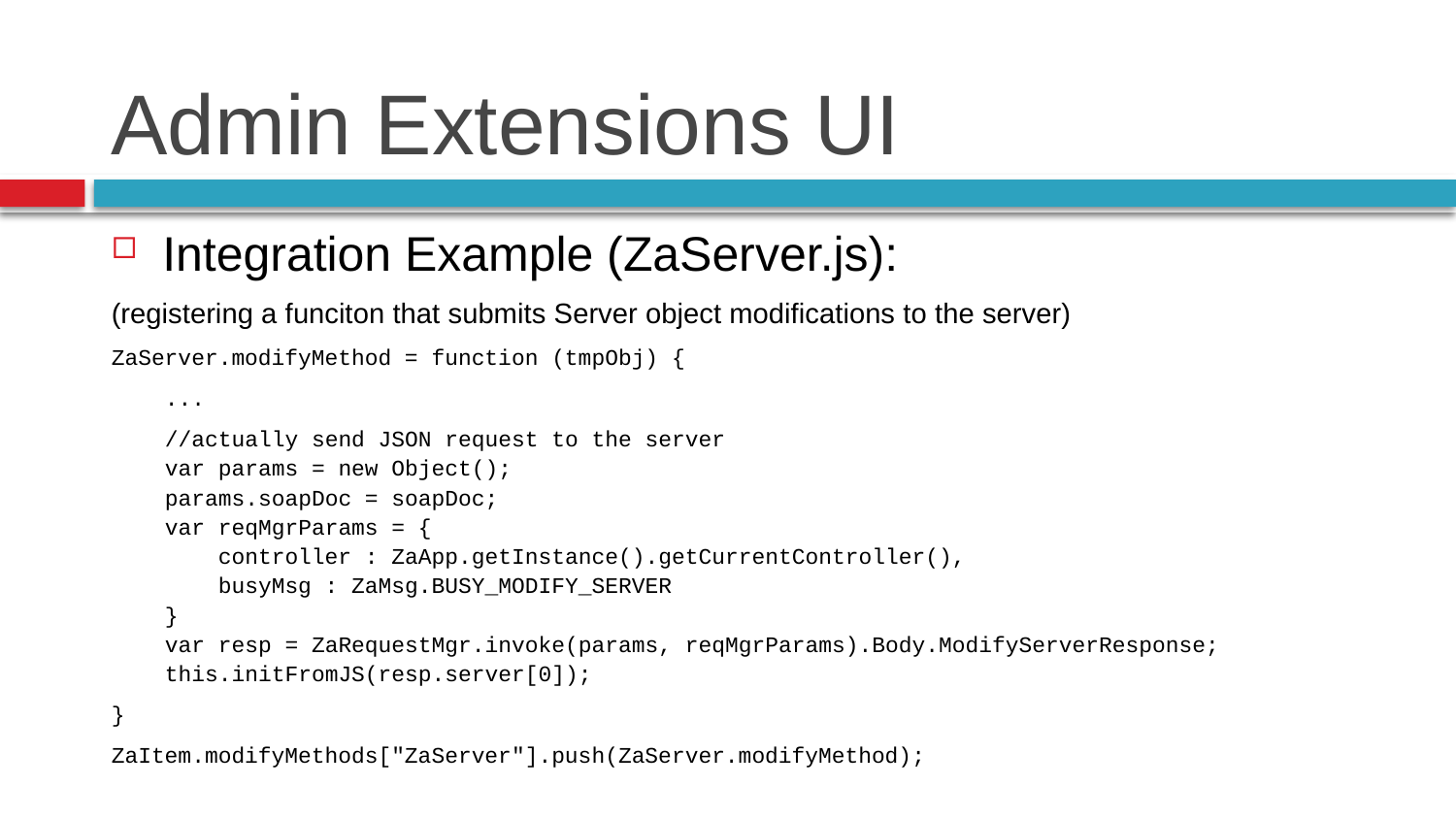

# Admin Extensions UI
Integration Example (ZaServer.js):
(registering a funciton that submits Server object modifications to the server)
ZaServer.modifyMethod = function (tmpObj) {
    ...
    //actually send JSON request to the server
    var params = new Object();
    params.soapDoc = soapDoc;
    var reqMgrParams = {
        controller : ZaApp.getInstance().getCurrentController(),
        busyMsg : ZaMsg.BUSY_MODIFY_SERVER
    }
    var resp = ZaRequestMgr.invoke(params, reqMgrParams).Body.ModifyServerResponse;
    this.initFromJS(resp.server[0]);
}
ZaItem.modifyMethods["ZaServer"].push(ZaServer.modifyMethod);